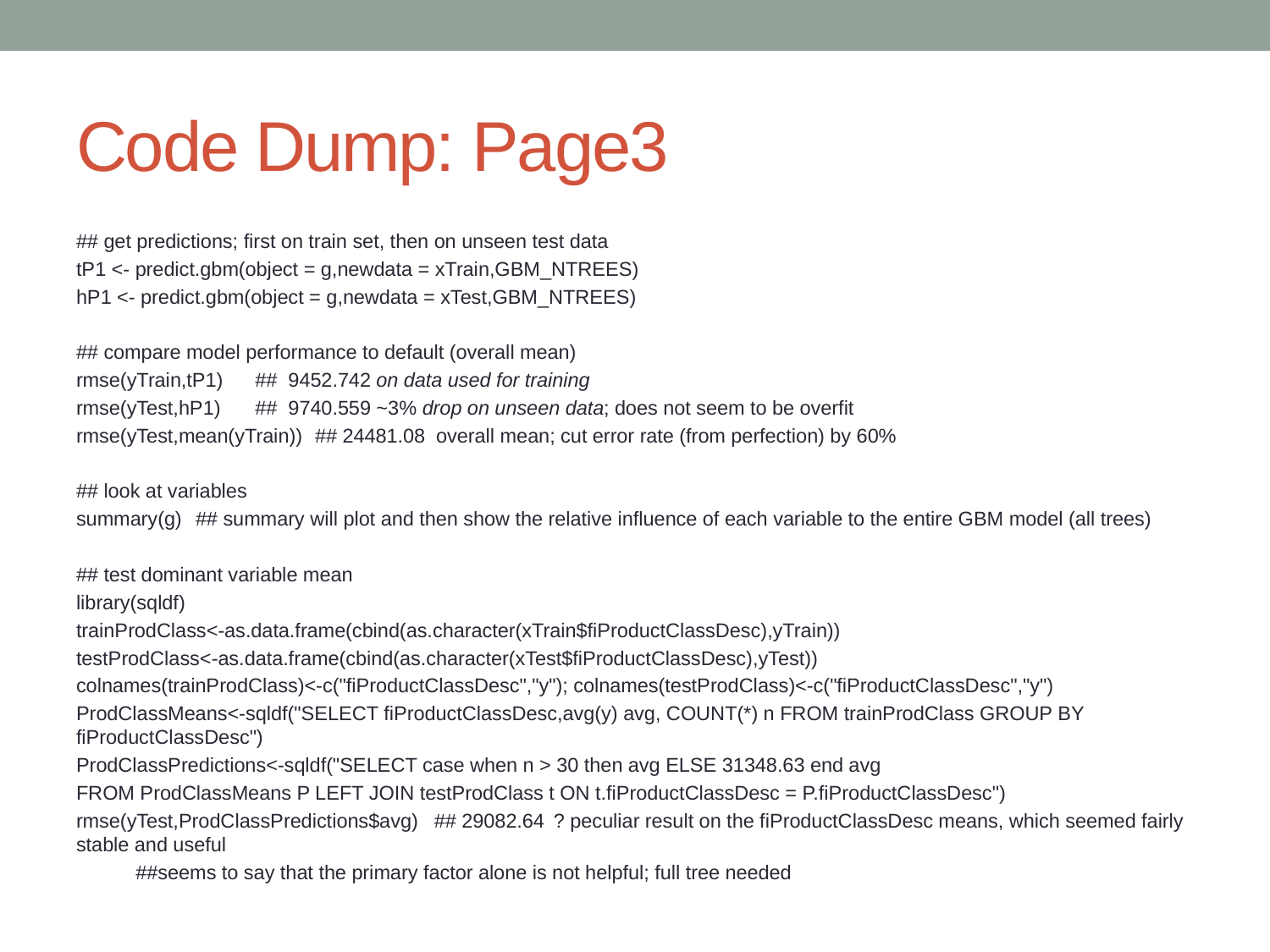

# Code Dump: Page3
## get predictions; first on train set, then on unseen test data
tP1 <- predict.gbm(object = g,newdata = xTrain,GBM_NTREES)
hP1 <- predict.gbm(object = g,newdata = xTest,GBM_NTREES)

## compare model performance to default (overall mean)
rmse(yTrain,tP1)			##  9452.742 on data used for training
rmse(yTest,hP1)				##  9740.559 ~3% drop on unseen data; does not seem to be overfit
rmse(yTest,mean(yTrain))	## 24481.08  overall mean; cut error rate (from perfection) by 60%

## look at variables
summary(g)	## summary will plot and then show the relative influence of each variable to the entire GBM model (all trees)

## test dominant variable mean
library(sqldf)
trainProdClass<-as.data.frame(cbind(as.character(xTrain$fiProductClassDesc),yTrain))
testProdClass<-as.data.frame(cbind(as.character(xTest$fiProductClassDesc),yTest))
colnames(trainProdClass)<-c("fiProductClassDesc","y"); colnames(testProdClass)<-c("fiProductClassDesc","y")
ProdClassMeans<-sqldf("SELECT fiProductClassDesc,avg(y) avg, COUNT(*) n FROM trainProdClass GROUP BY fiProductClassDesc")
ProdClassPredictions<-sqldf("SELECT case when n > 30 then avg ELSE 31348.63 end avg
FROM ProdClassMeans P LEFT JOIN testProdClass t ON t.fiProductClassDesc = P.fiProductClassDesc")
rmse(yTest,ProdClassPredictions$avg)	## 29082.64	? peculiar result on the fiProductClassDesc means, which seemed fairly stable and useful
										##seems to say that the primary factor alone is not helpful; full tree needed